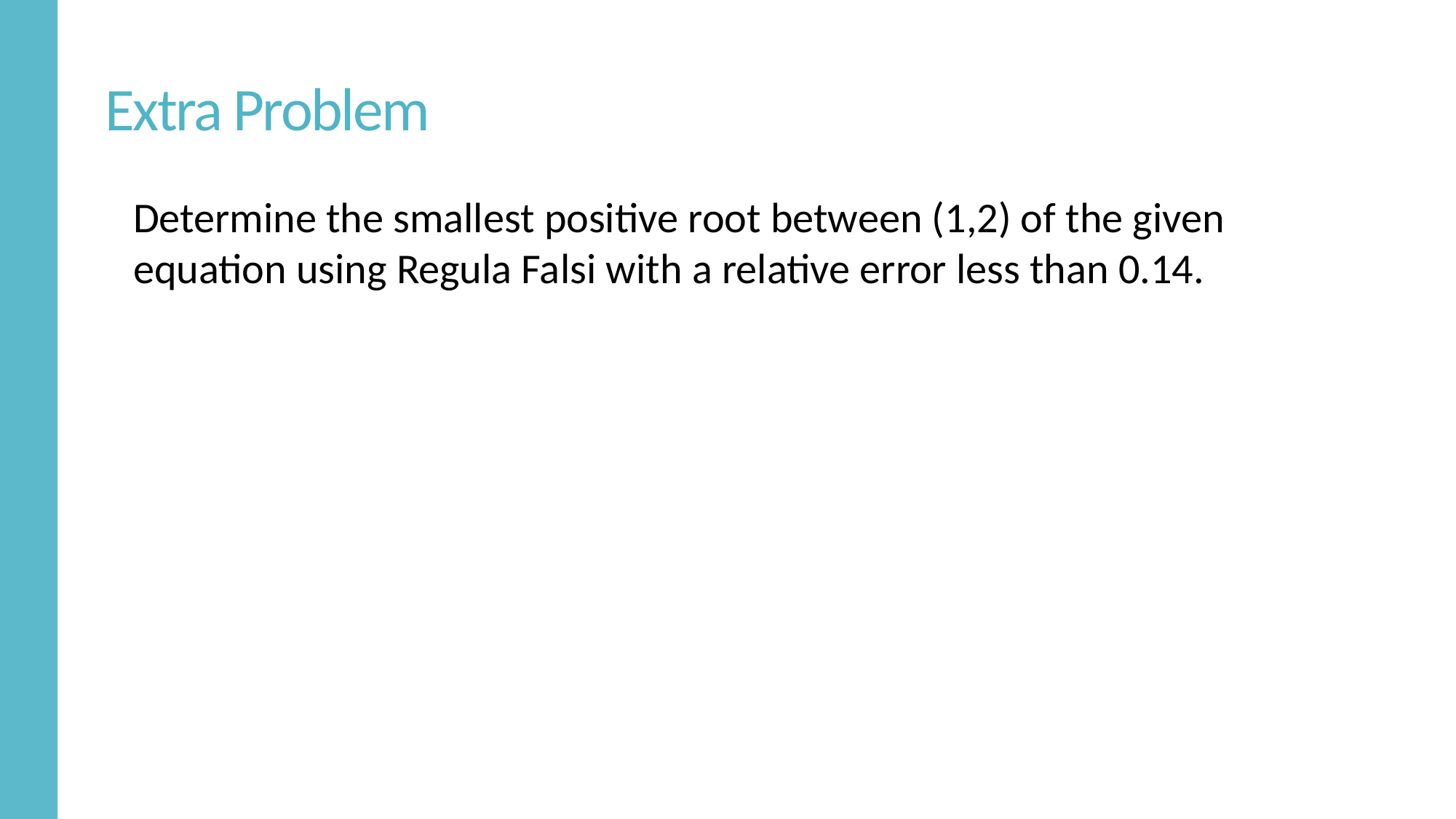

# Extra Problem
Determine the smallest positive root between (1,2) of the given equation using Regula Falsi with a relative error less than 0.14.